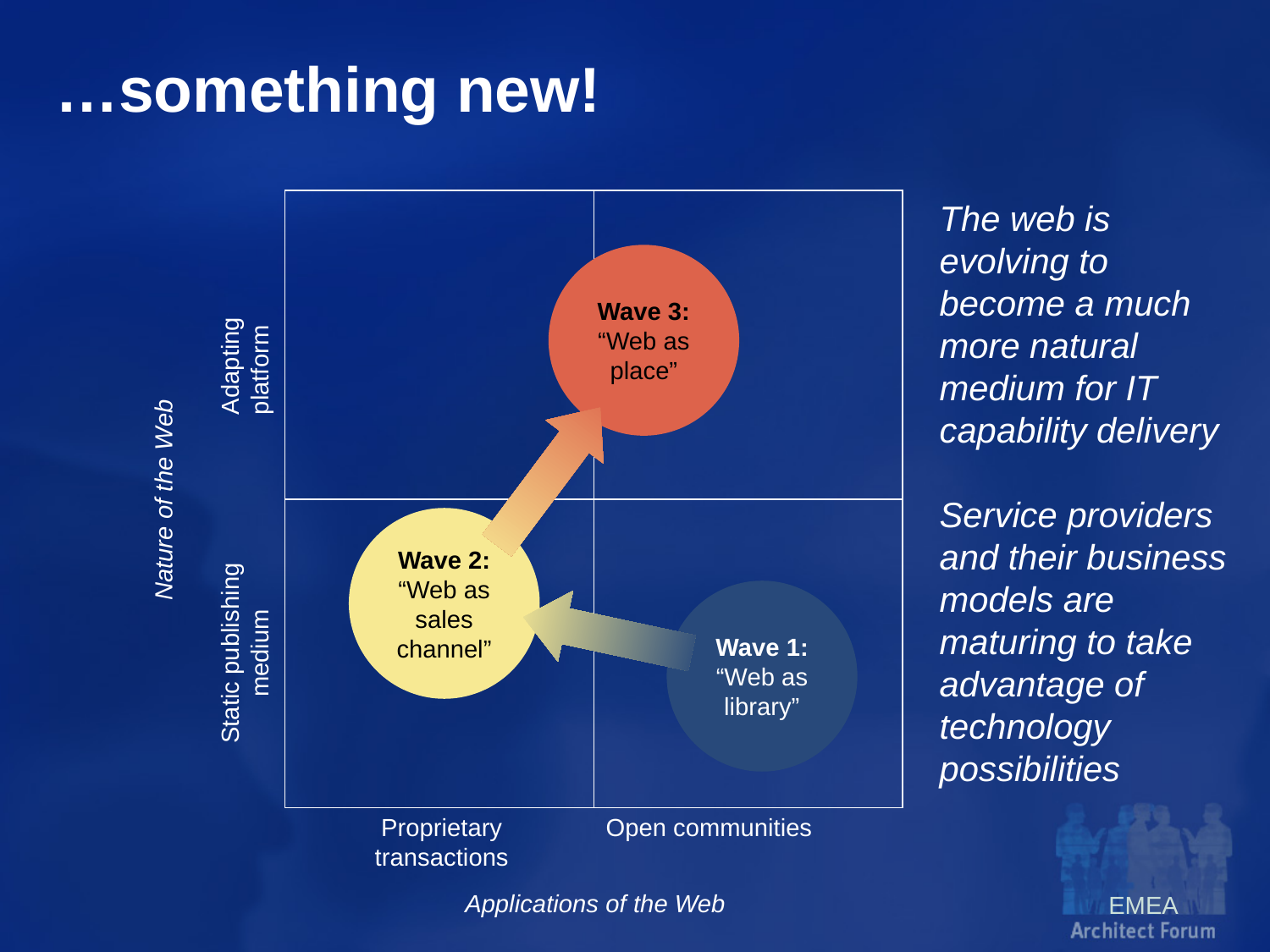

# …something new!
The web is evolving to become a much more natural medium for IT capability delivery

Service providers and their business models are maturing to take advantage of technology possibilities

Wave 3: “Web as place”
Adapting platform

Nature of the Web

Wave 2: “Web as sales channel”
Wave 1: “Web as library”

Static publishing medium
Proprietary transactions
Open communities
Applications of the Web